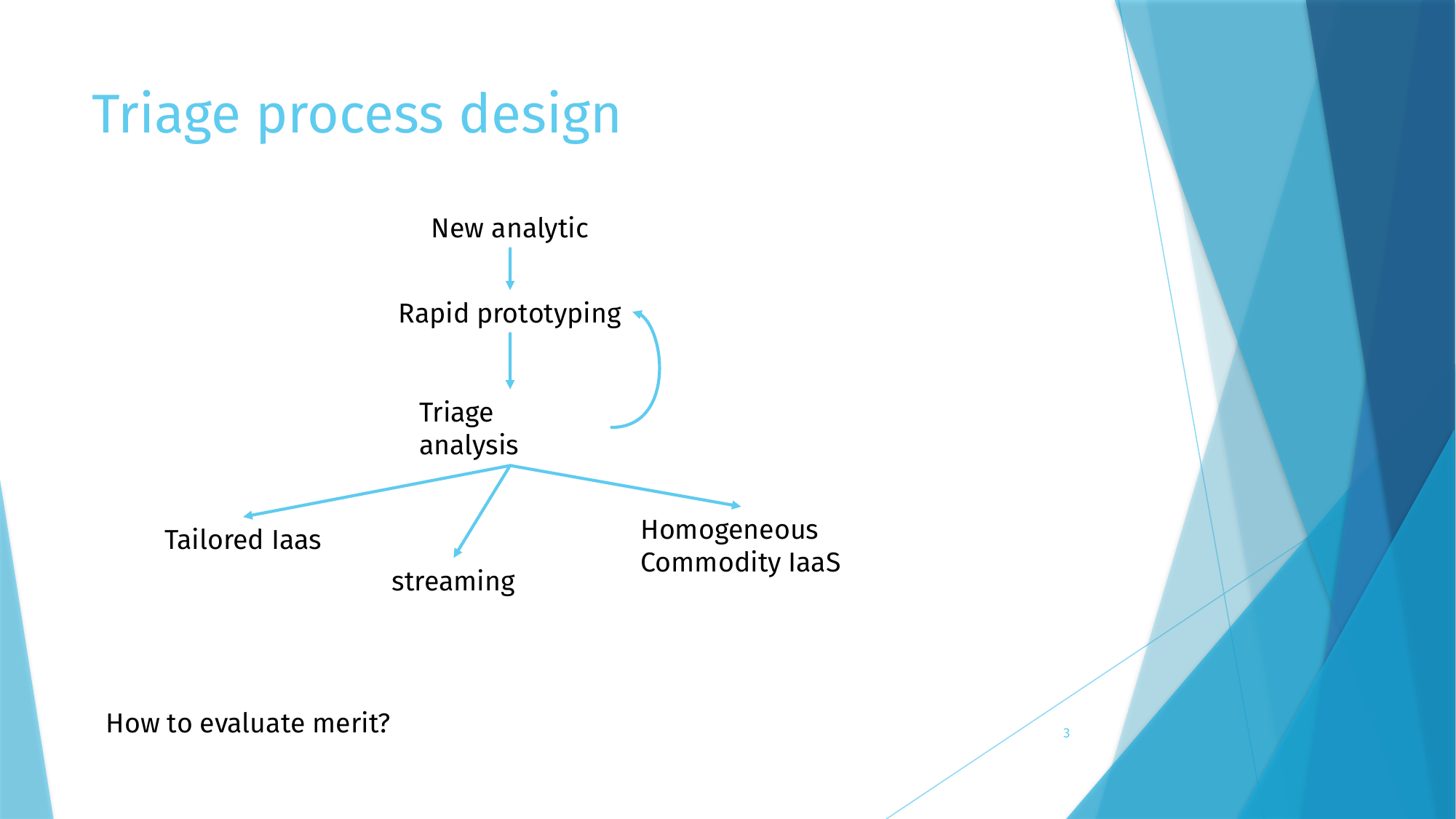

# Triage process design
New analytic
Rapid prototyping
Triage analysis
Homogeneous
Commodity IaaS
Tailored Iaas
streaming
How to evaluate merit?
3